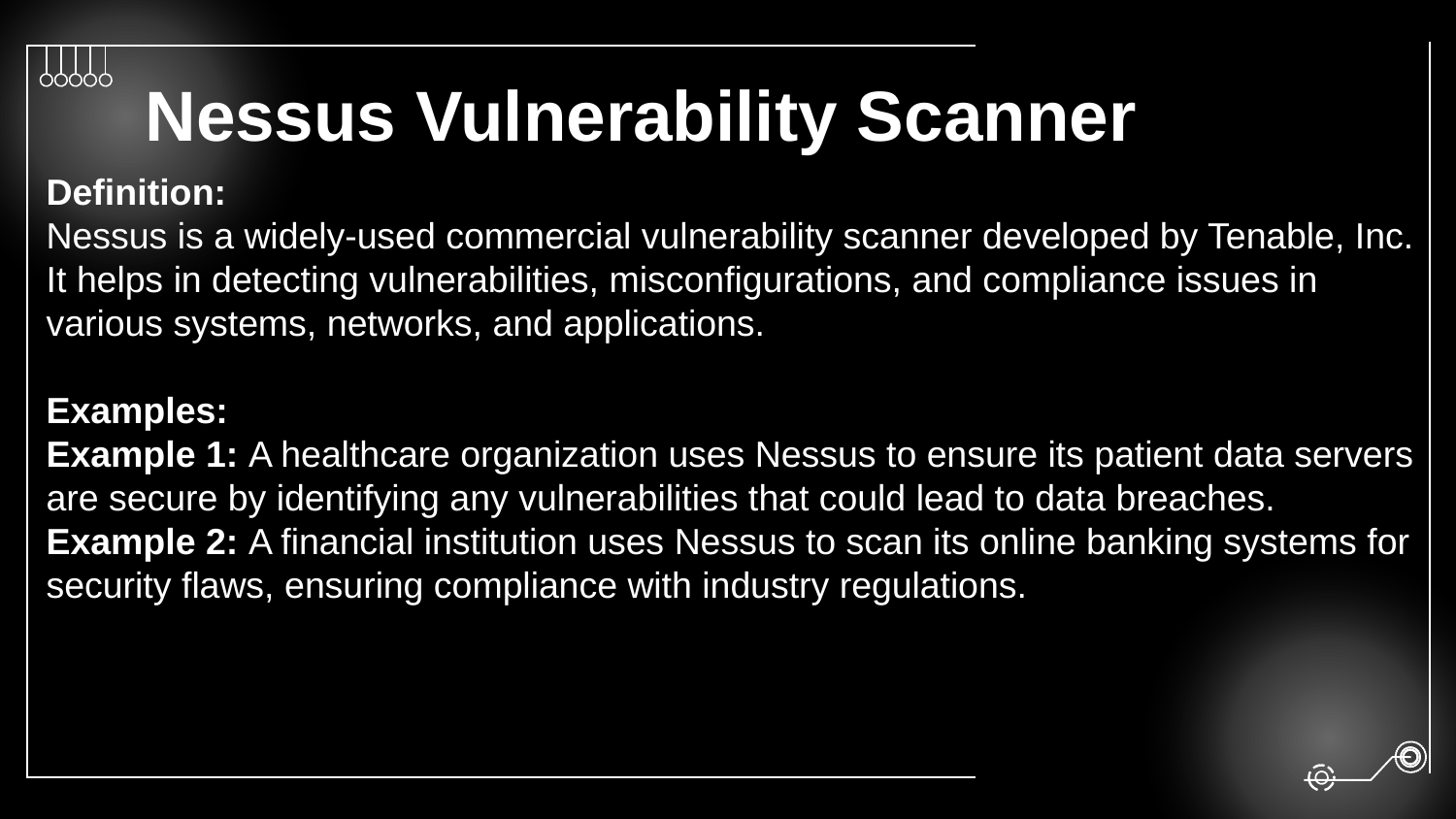

# Nessus Vulnerability Scanner
Definition:
Nessus is a widely-used commercial vulnerability scanner developed by Tenable, Inc. It helps in detecting vulnerabilities, misconfigurations, and compliance issues in various systems, networks, and applications.

Examples:
Example 1: A healthcare organization uses Nessus to ensure its patient data servers are secure by identifying any vulnerabilities that could lead to data breaches.
Example 2: A financial institution uses Nessus to scan its online banking systems for security flaws, ensuring compliance with industry regulations.